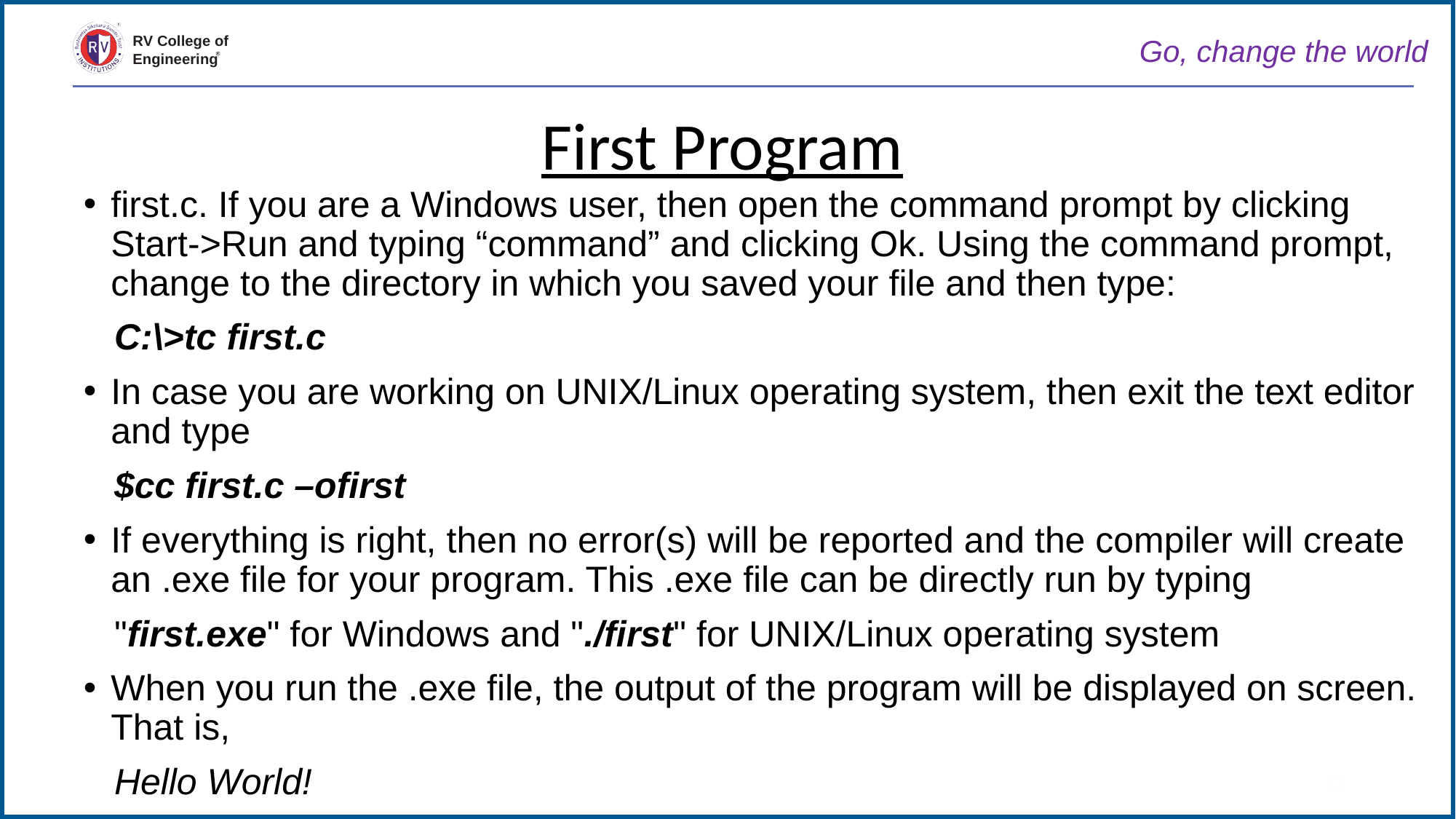

Go, change the world
RV College of
Engineering

First Program

first.c. If you are a Windows user, then open the command prompt by clicking Start->Run and typing “command” and clicking Ok. Using the command prompt, change to the directory in which you saved your file and then type:
   C:\>tc first.c
In case you are working on UNIX/Linux operating system, then exit the text editor and type
   $cc first.c –ofirst
If everything is right, then no error(s) will be reported and the compiler will create an .exe file for your program. This .exe file can be directly run by typing
   "first.exe" for Windows and "./first" for UNIX/Linux operating system
When you run the .exe file, the output of the program will be displayed on screen. That is,
   Hello World!

11